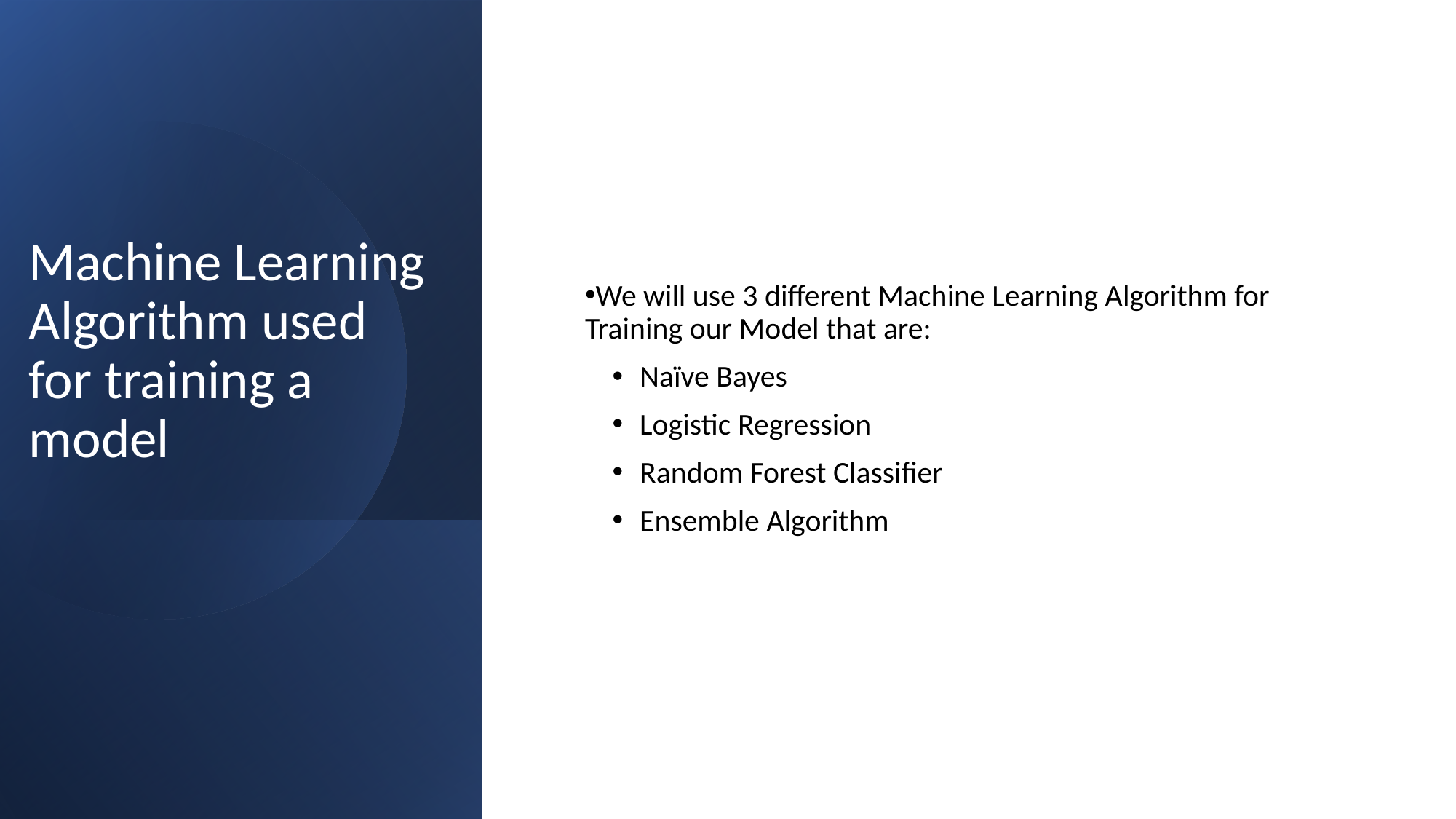

# Machine Learning Algorithm used for training a model
We will use 3 different Machine Learning Algorithm for Training our Model that are:
Naïve Bayes
Logistic Regression
Random Forest Classifier
Ensemble Algorithm